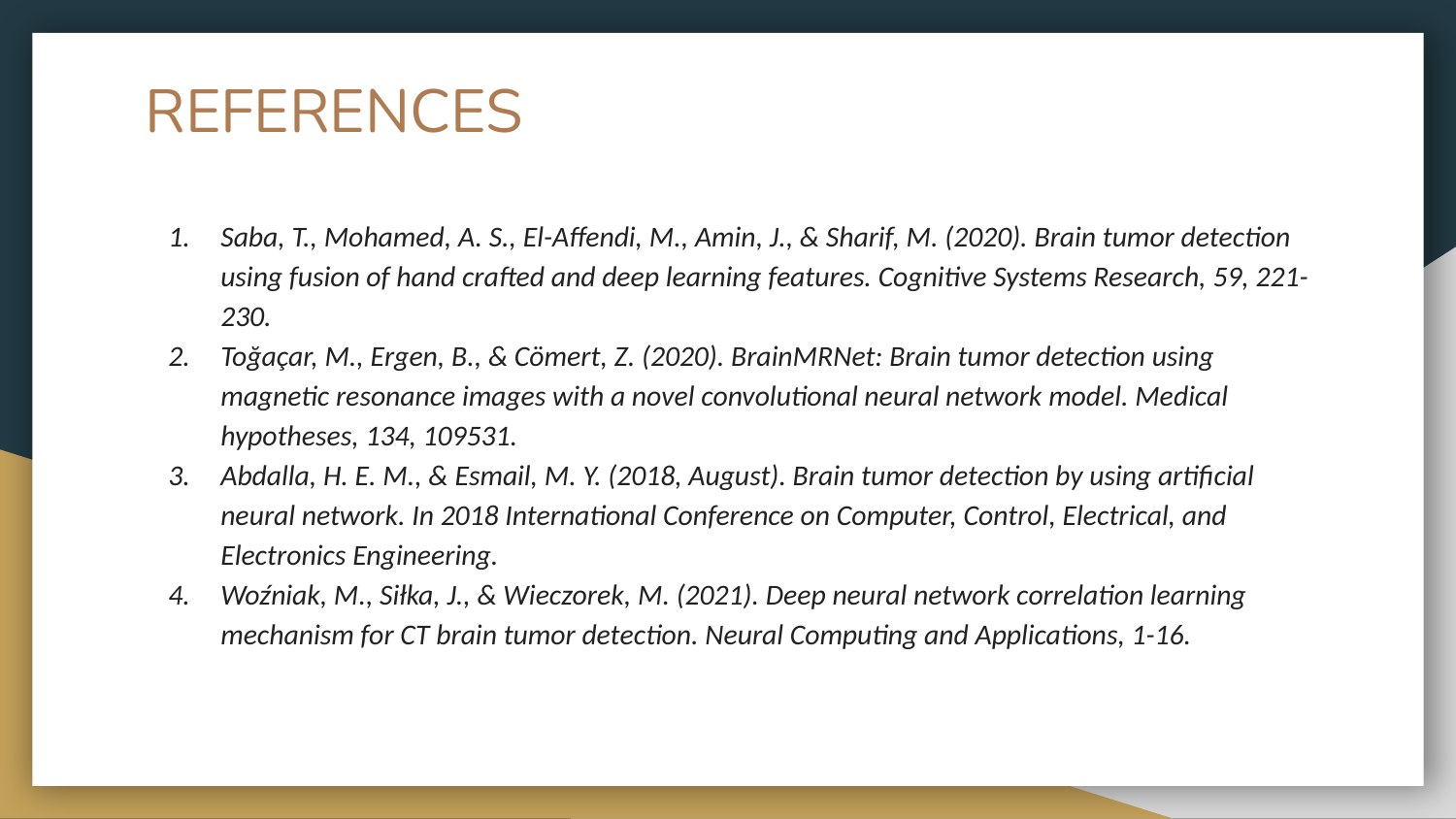

# REFERENCES
Saba, T., Mohamed, A. S., El-Affendi, M., Amin, J., & Sharif, M. (2020). Brain tumor detection using fusion of hand crafted and deep learning features. Cognitive Systems Research, 59, 221-230.
Toğaçar, M., Ergen, B., & Cömert, Z. (2020). BrainMRNet: Brain tumor detection using magnetic resonance images with a novel convolutional neural network model. Medical hypotheses, 134, 109531.
Abdalla, H. E. M., & Esmail, M. Y. (2018, August). Brain tumor detection by using artificial neural network. In 2018 International Conference on Computer, Control, Electrical, and Electronics Engineering.
Woźniak, M., Siłka, J., & Wieczorek, M. (2021). Deep neural network correlation learning mechanism for CT brain tumor detection. Neural Computing and Applications, 1-16.